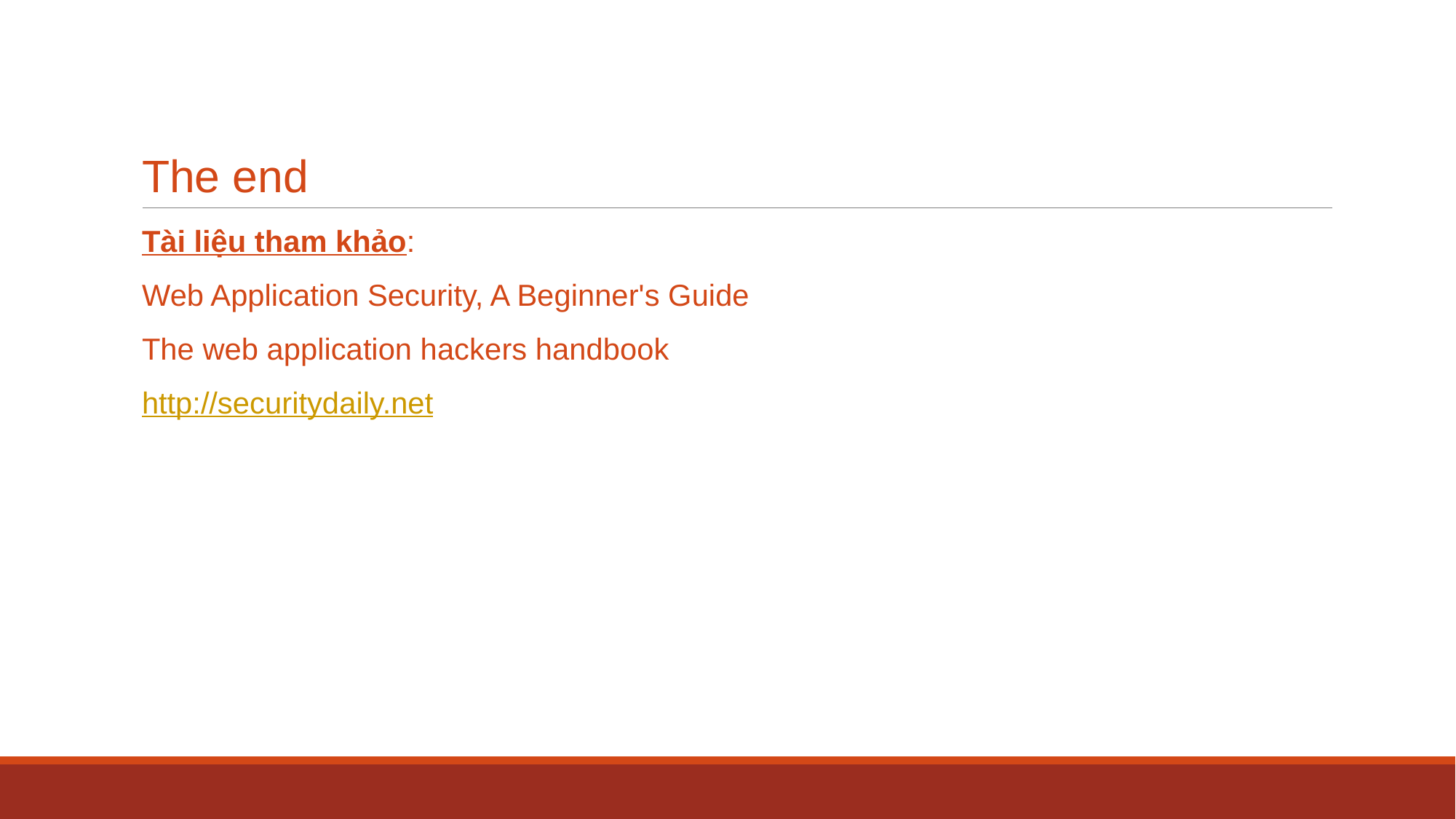

# The end
Tài liệu tham khảo:
Web Application Security, A Beginner's Guide
The web application hackers handbook
http://securitydaily.net